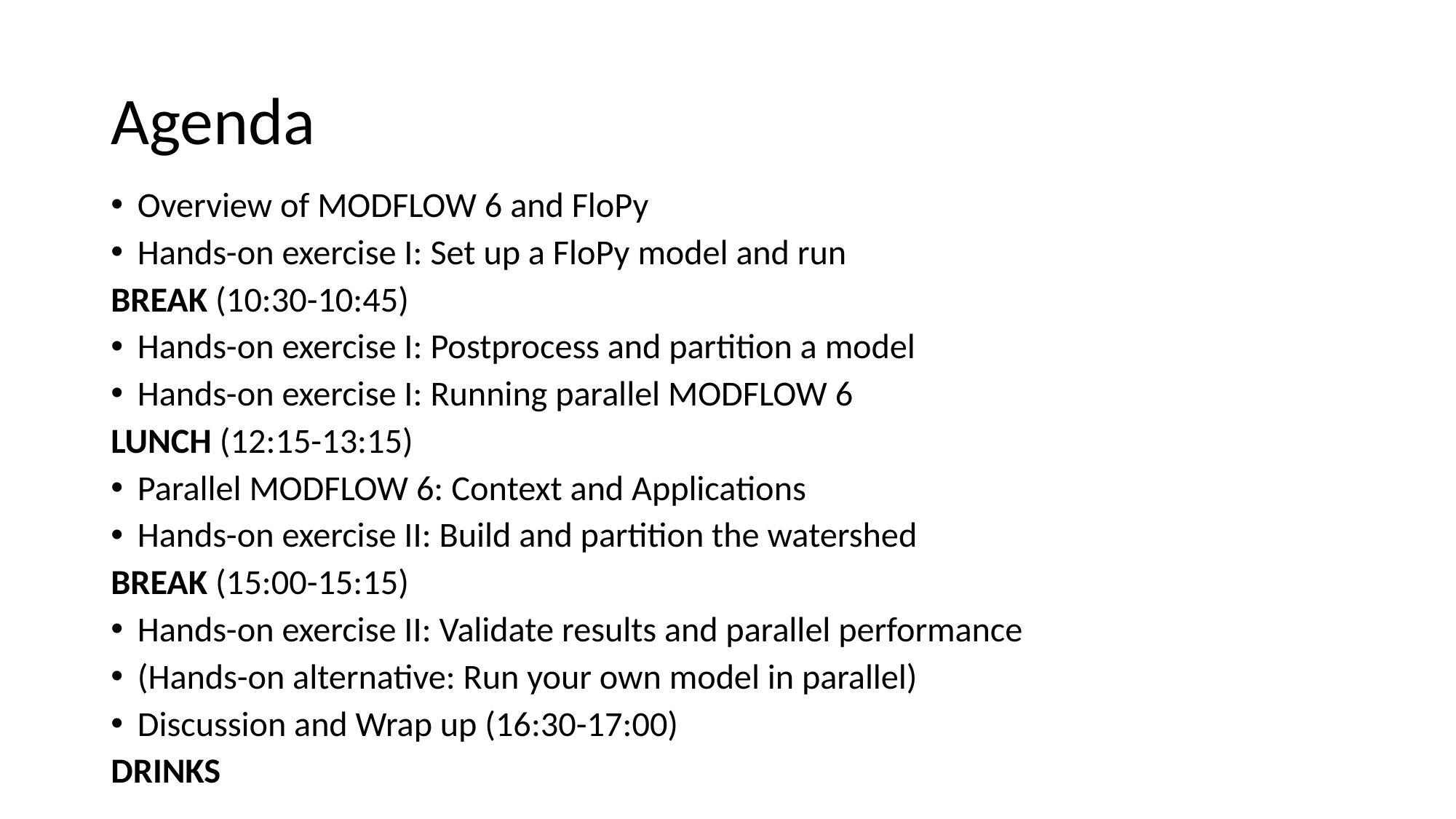

Agenda
Overview of MODFLOW 6 and FloPy
Hands-on exercise I: Set up a FloPy model and run
BREAK (10:30-10:45)
Hands-on exercise I: Postprocess and partition a model
Hands-on exercise I: Running parallel MODFLOW 6
LUNCH (12:15-13:15)
Parallel MODFLOW 6: Context and Applications
Hands-on exercise II: Build and partition the watershed
BREAK (15:00-15:15)
Hands-on exercise II: Validate results and parallel performance
(Hands-on alternative: Run your own model in parallel)
Discussion and Wrap up (16:30-17:00)
DRINKS